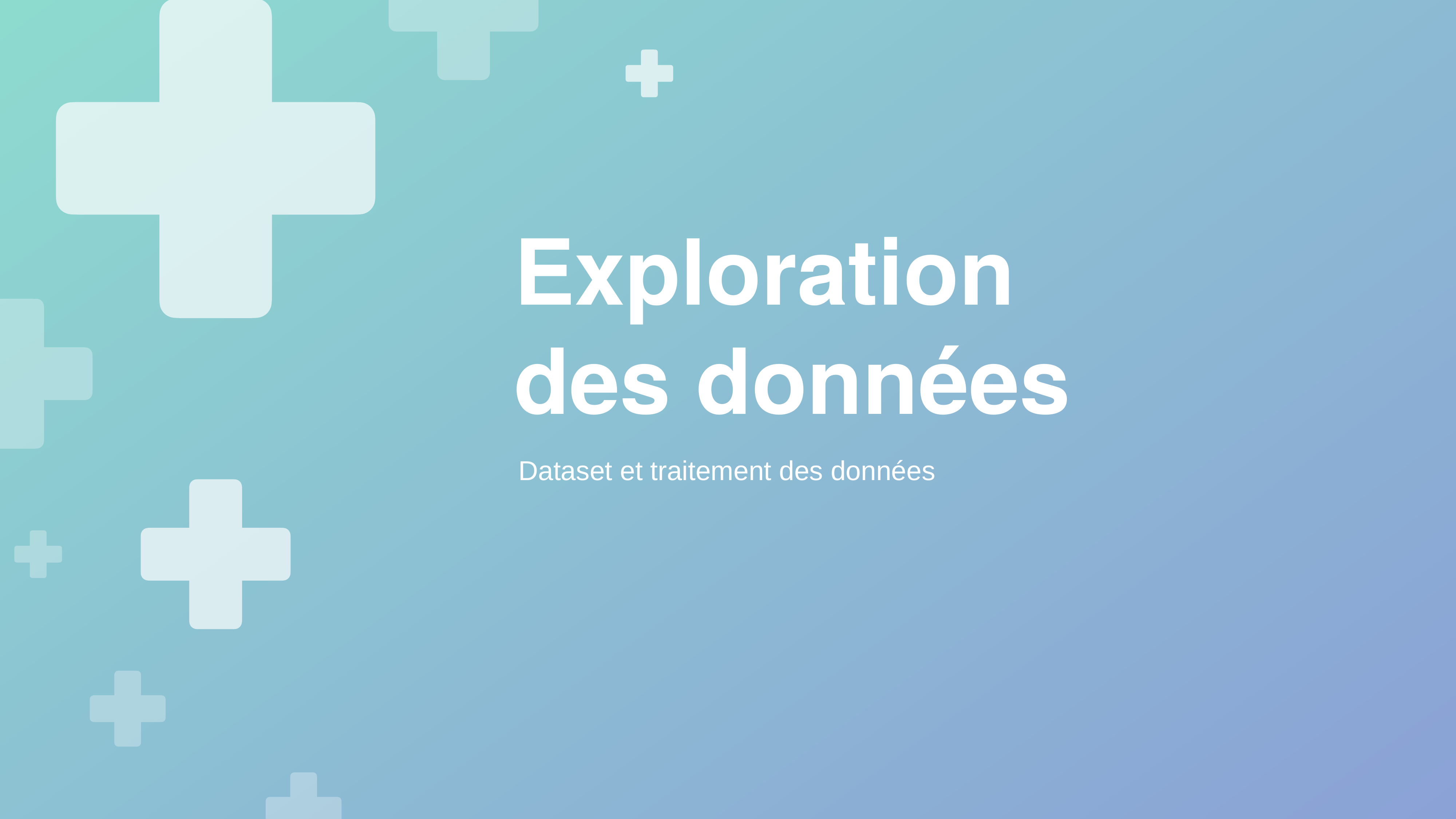

Exploration des données

Dataset et traitement des données